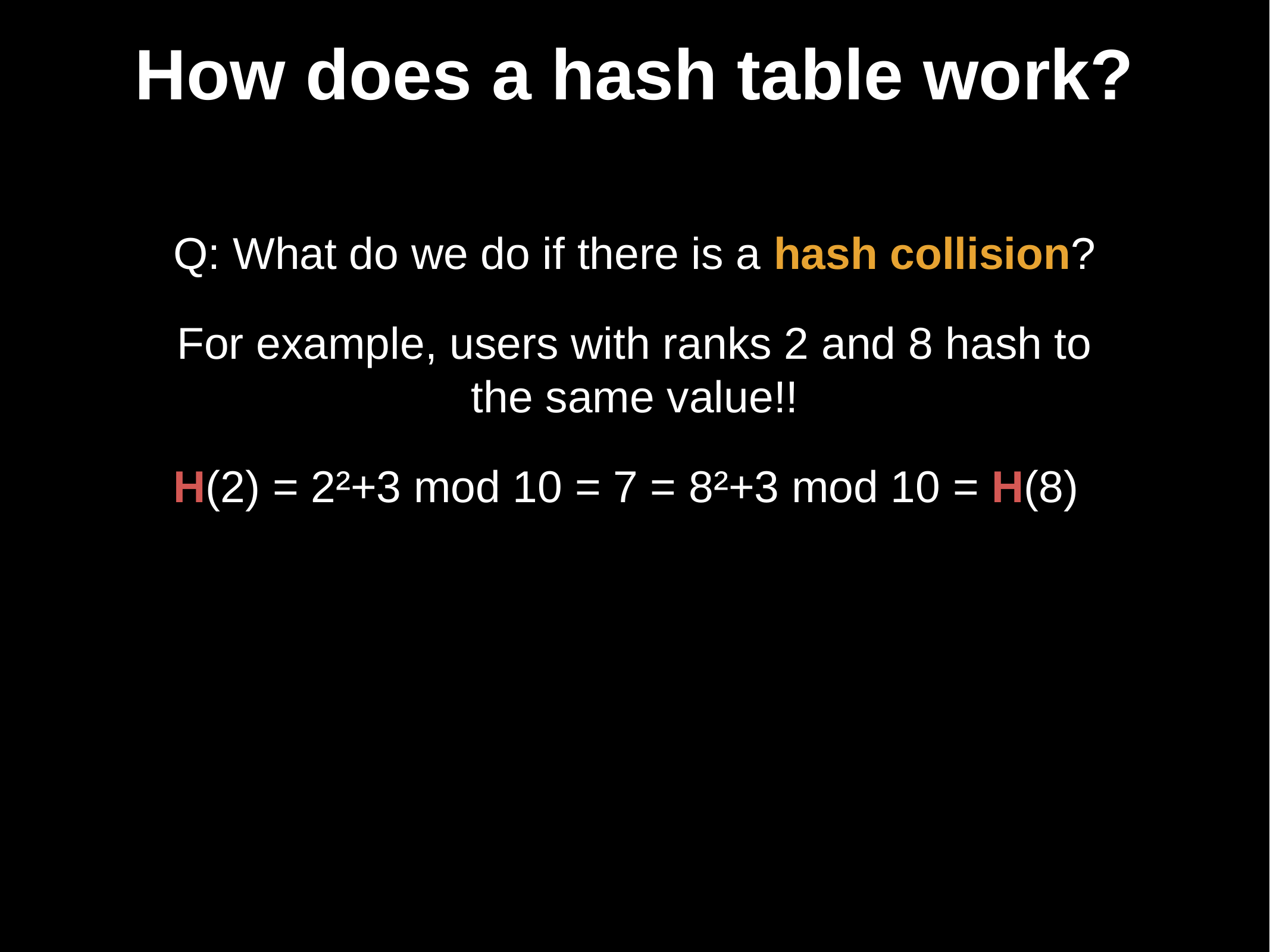

# How does a hash table work?
Q: What do we do if there is a hash collision?
For example, users with ranks 2 and 8 hash to the same value!!
H(2) = 2²+3 mod 10 = 7 = 8²+3 mod 10 = H(8)